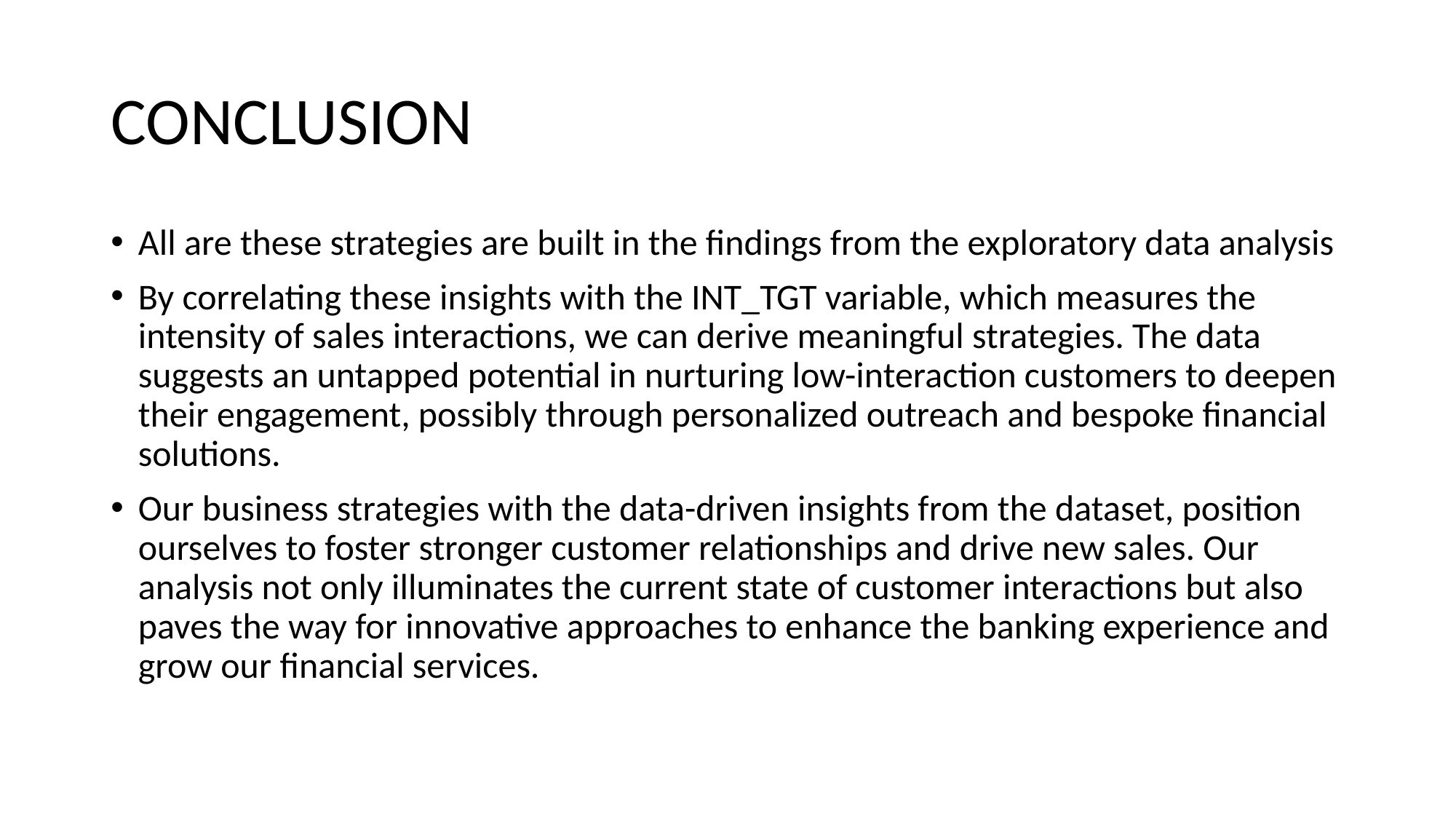

# CONCLUSION
All are these strategies are built in the findings from the exploratory data analysis
By correlating these insights with the INT_TGT variable, which measures the intensity of sales interactions, we can derive meaningful strategies. The data suggests an untapped potential in nurturing low-interaction customers to deepen their engagement, possibly through personalized outreach and bespoke financial solutions.
Our business strategies with the data-driven insights from the dataset, position ourselves to foster stronger customer relationships and drive new sales. Our analysis not only illuminates the current state of customer interactions but also paves the way for innovative approaches to enhance the banking experience and grow our financial services.